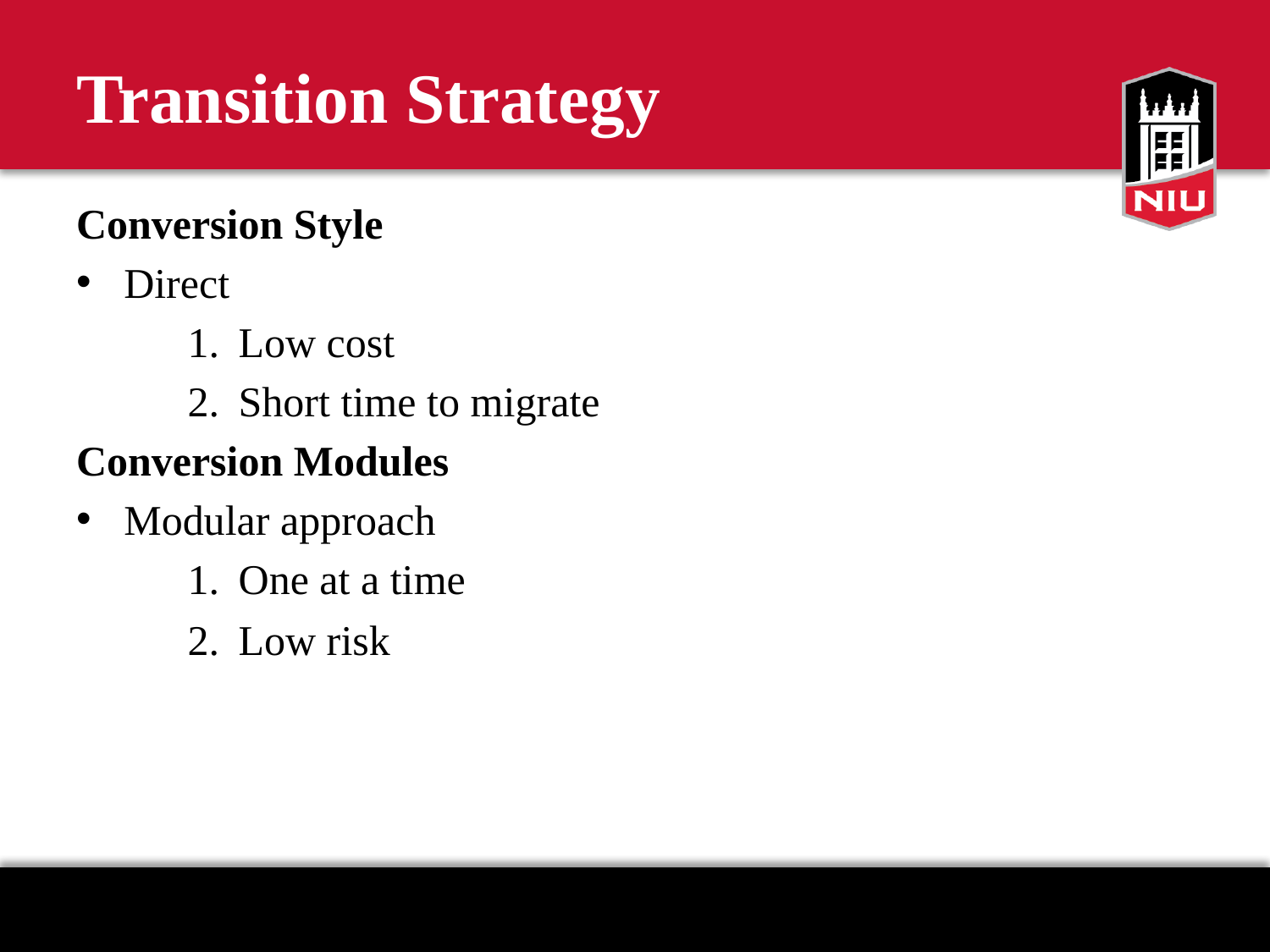

# Transition Strategy
Conversion Style
Direct
Low cost
Short time to migrate
Conversion Modules
Modular approach
One at a time
Low risk